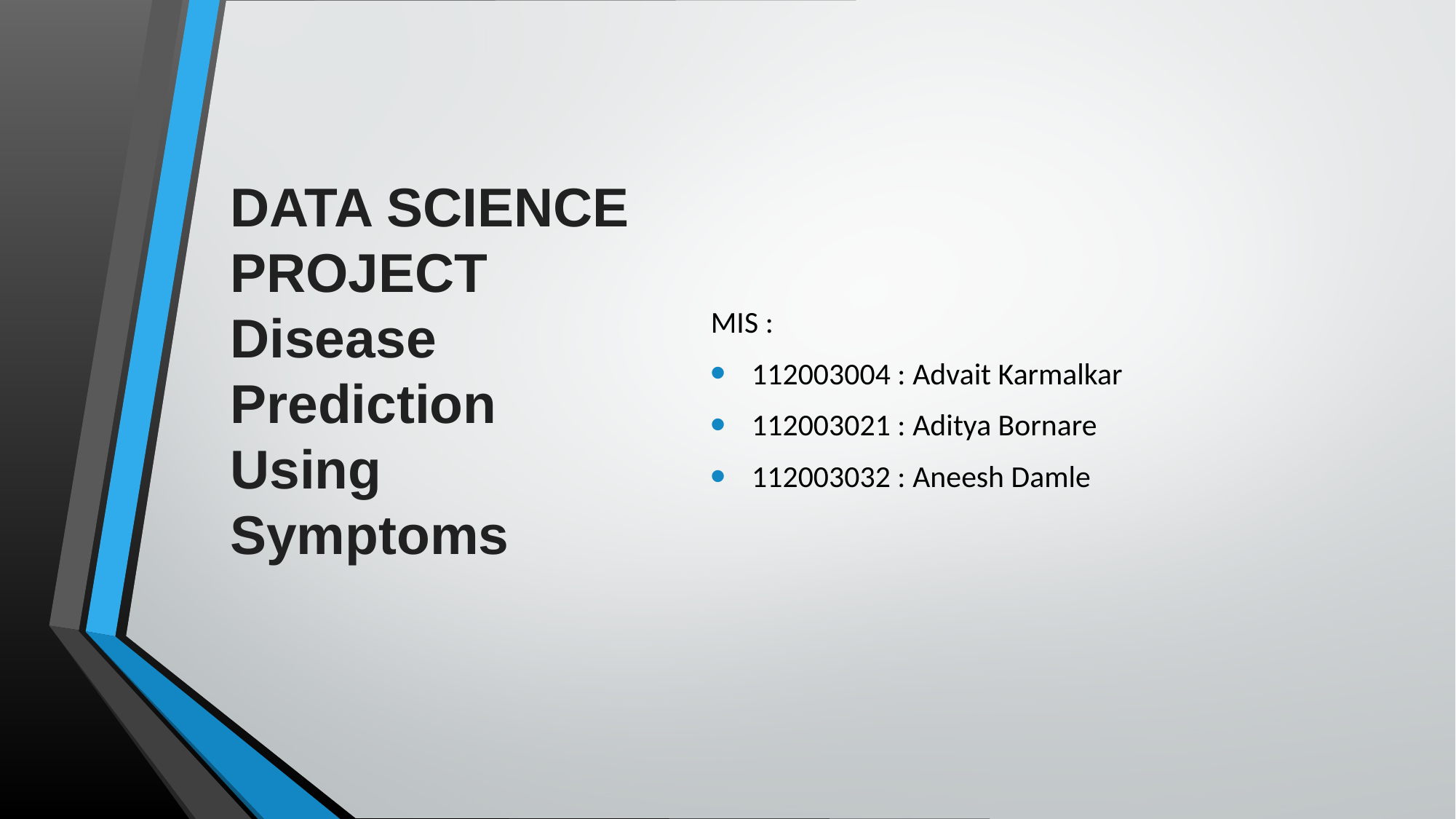

# DATA SCIENCE PROJECT Disease Prediction Using Symptoms

MIS :
112003004 : Advait Karmalkar
112003021 : Aditya Bornare
112003032 : Aneesh Damle